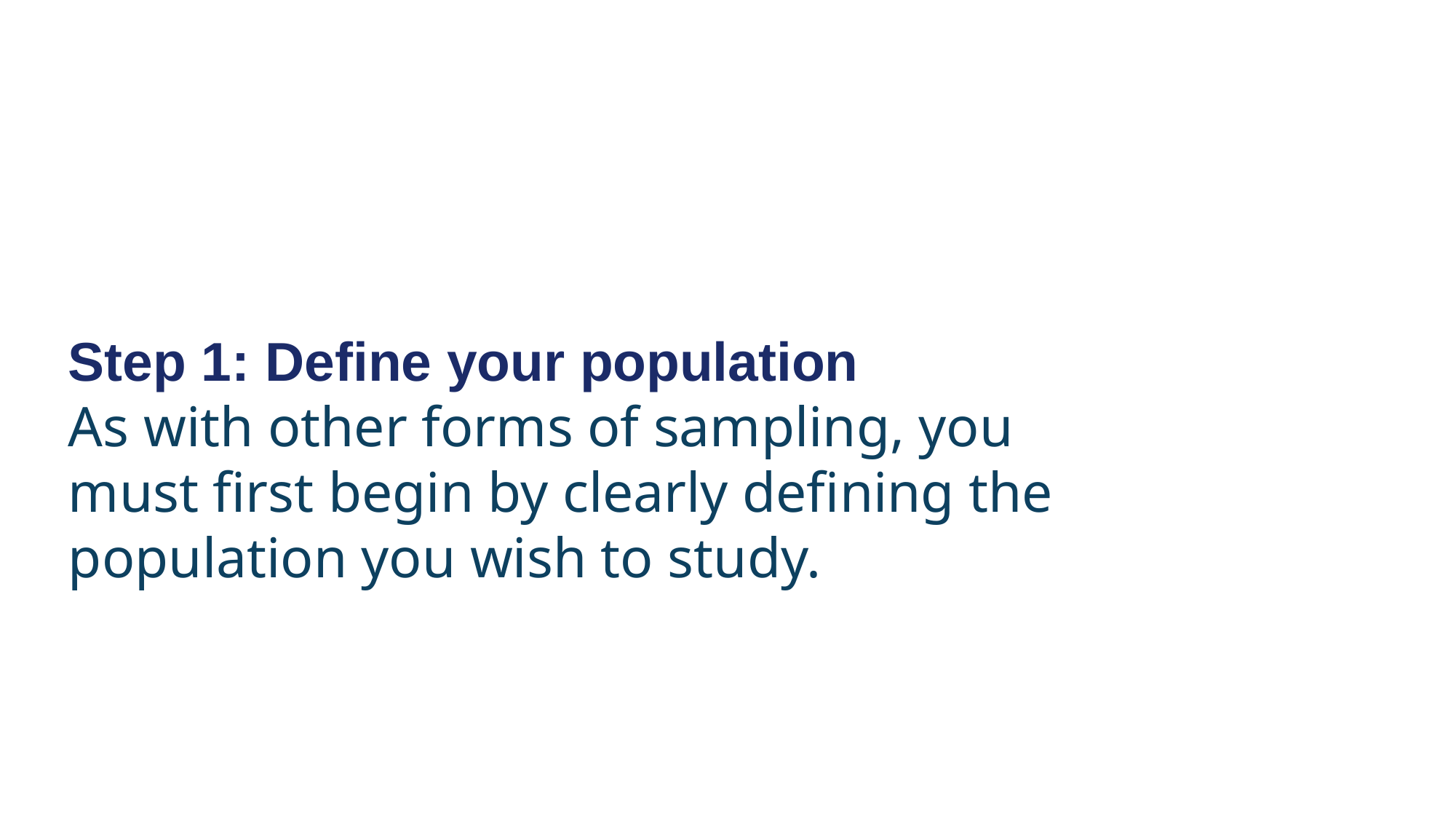

Step 1: Define your population
As with other forms of sampling, you must first begin by clearly defining the population you wish to study.